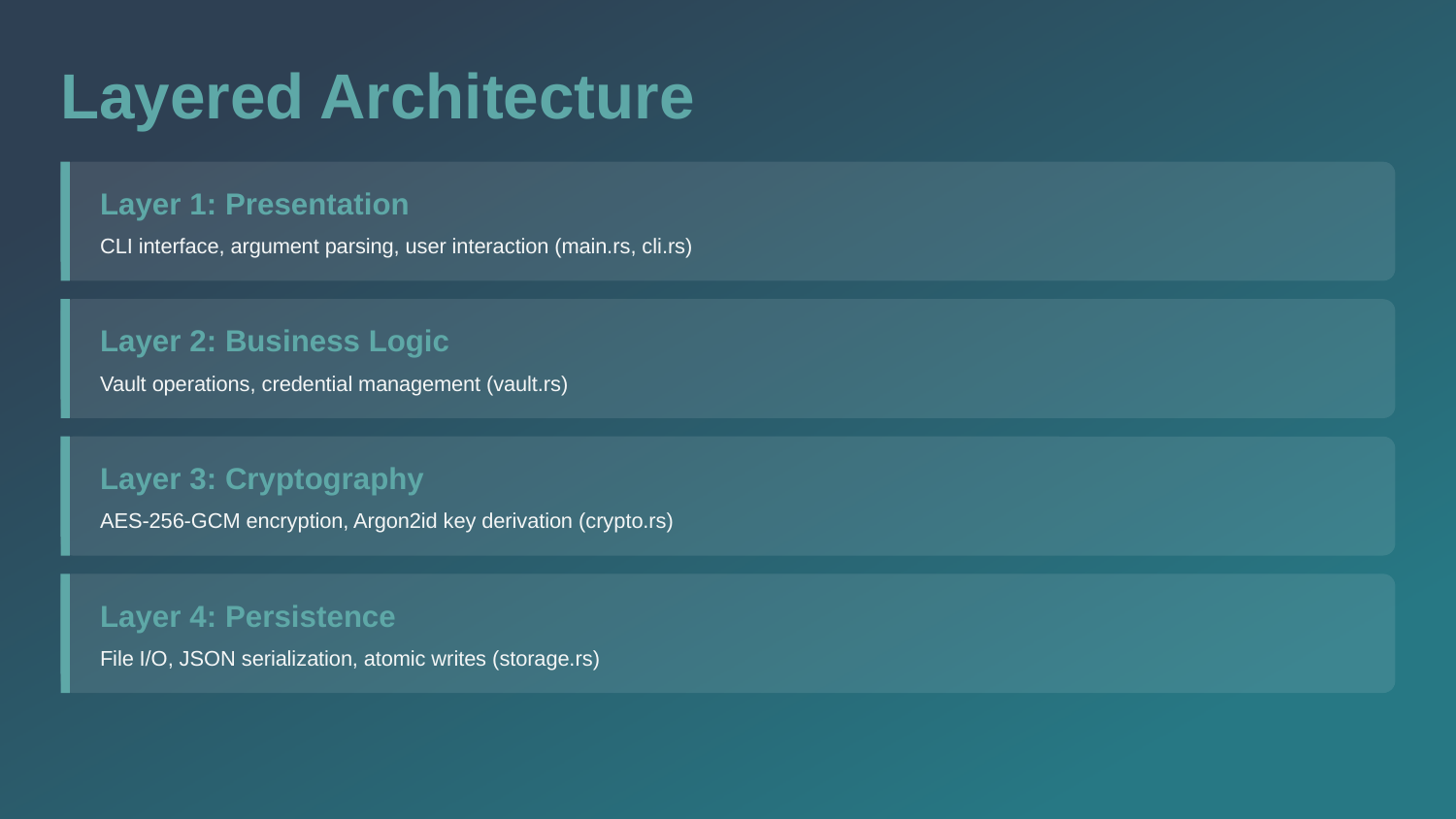

Layered Architecture

Layer 1: Presentation
CLI interface, argument parsing, user interaction (main.rs, cli.rs)

Layer 2: Business Logic
Vault operations, credential management (vault.rs)

Layer 3: Cryptography
AES-256-GCM encryption, Argon2id key derivation (crypto.rs)

Layer 4: Persistence
File I/O, JSON serialization, atomic writes (storage.rs)